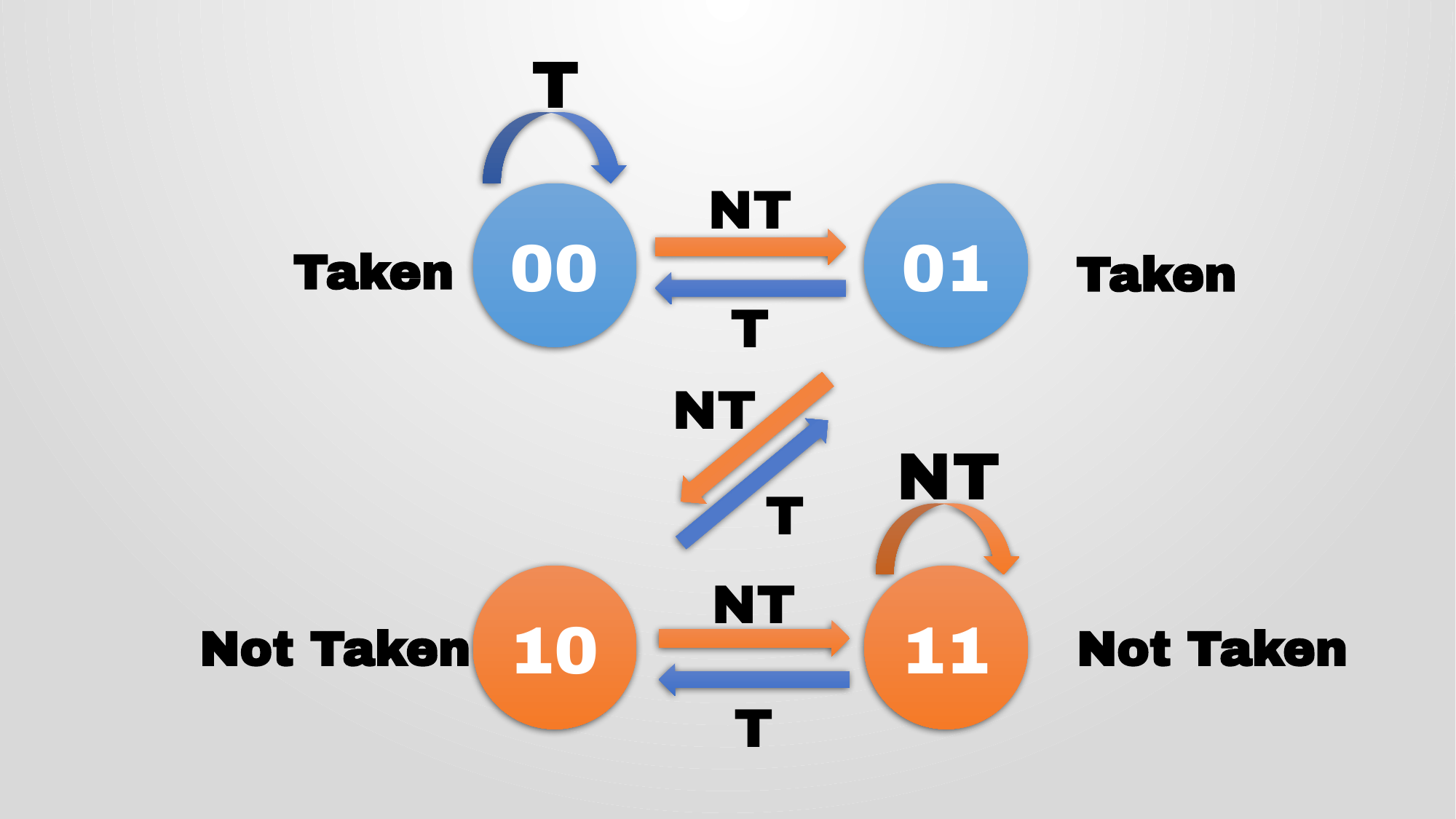

T

NT
00
01

Taken
Taken

T
NT

NT

T

NT
10
11
Not Taken
Not Taken

T